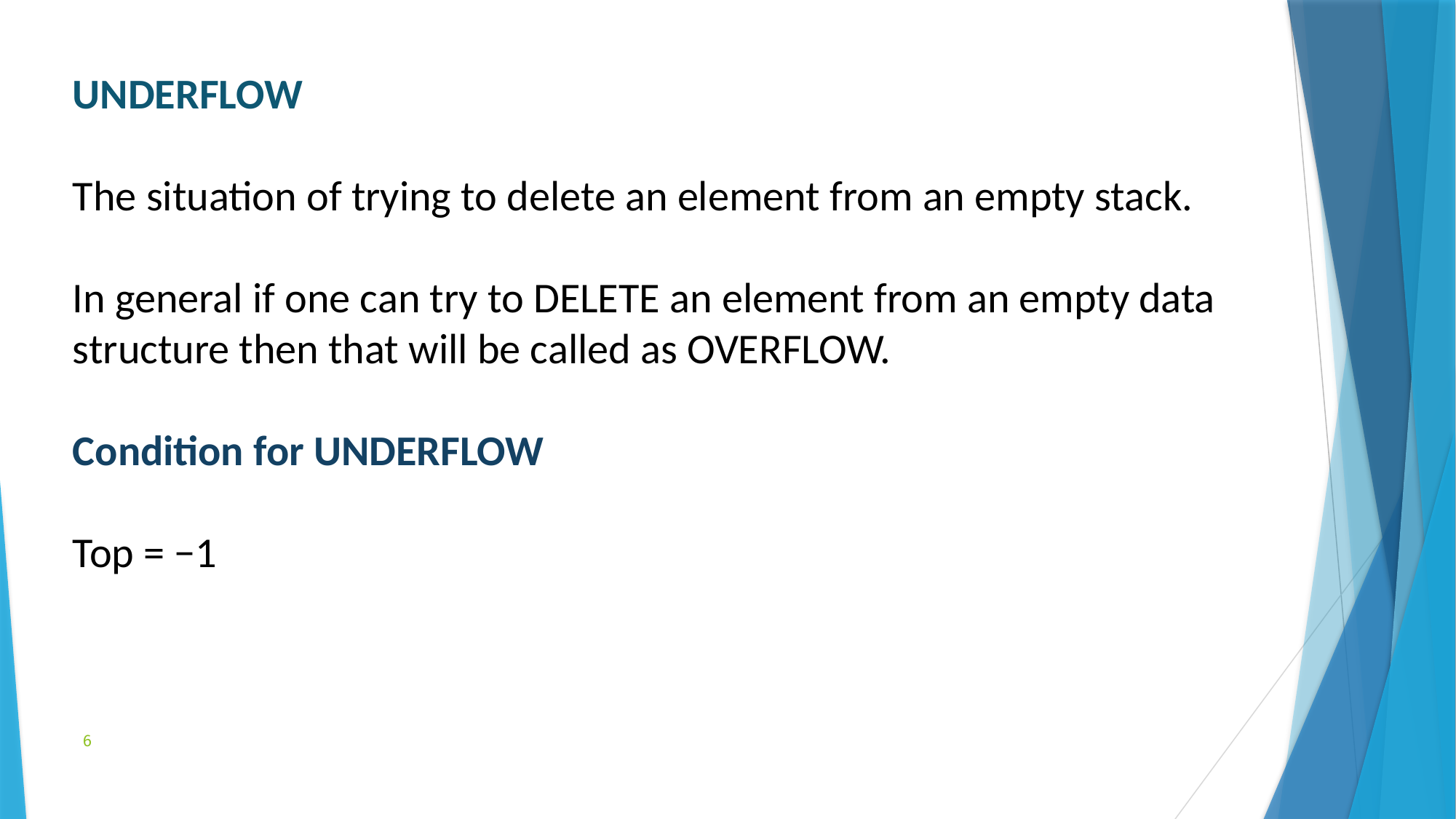

UNDERFLOW

The situation of trying to delete an element from an empty stack.

In general if one can try to DELETE an element from an empty data
structure then that will be called as OVERFLOW.

Condition for UNDERFLOW

Top = −1

6